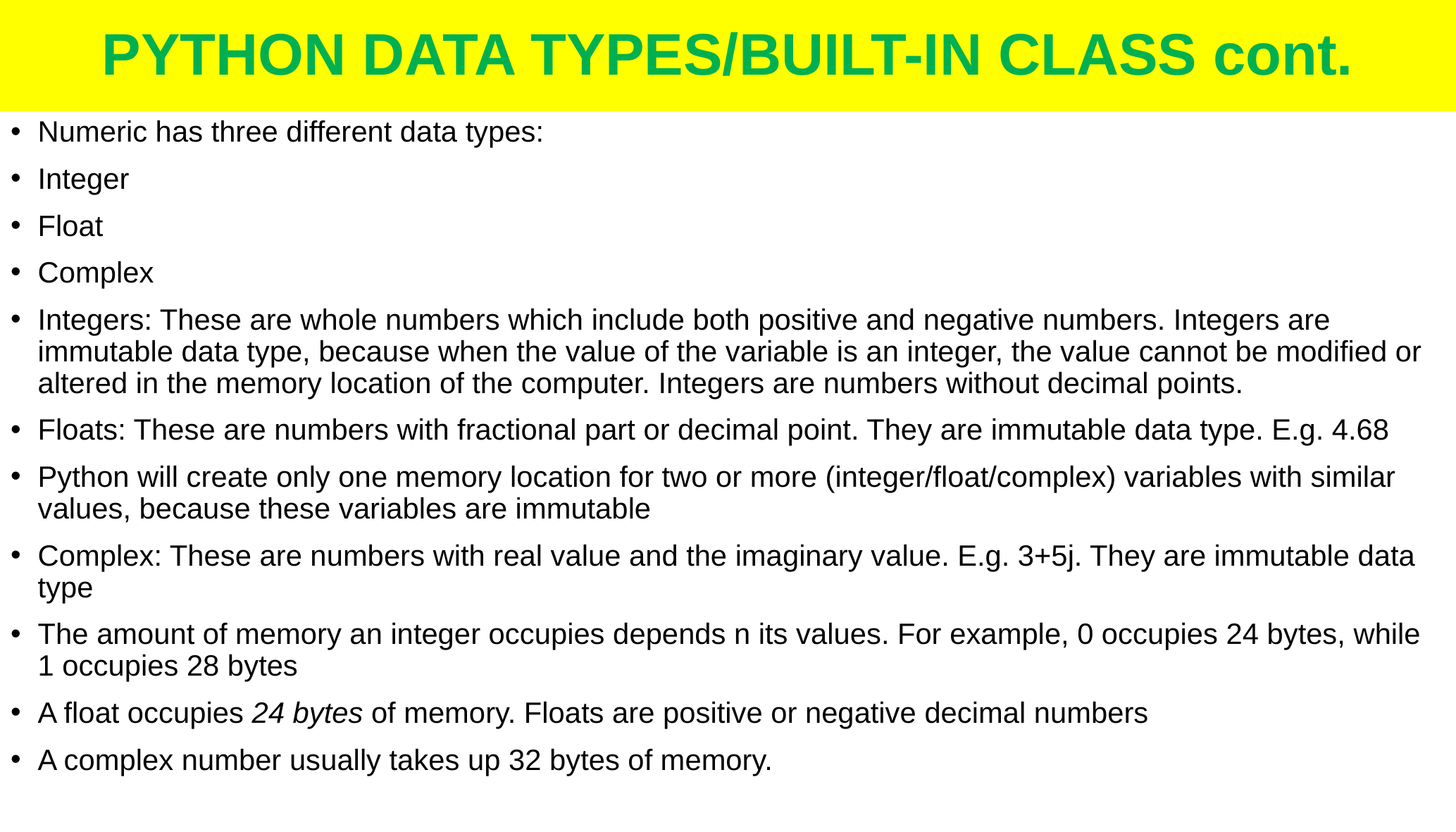

# PYTHON DATA TYPES/BUILT-IN CLASS cont.
Numeric has three different data types:
Integer
Float
Complex
Integers: These are whole numbers which include both positive and negative numbers. Integers are immutable data type, because when the value of the variable is an integer, the value cannot be modified or altered in the memory location of the computer. Integers are numbers without decimal points.
Floats: These are numbers with fractional part or decimal point. They are immutable data type. E.g. 4.68
Python will create only one memory location for two or more (integer/float/complex) variables with similar values, because these variables are immutable
Complex: These are numbers with real value and the imaginary value. E.g. 3+5j. They are immutable data type
The amount of memory an integer occupies depends n its values. For example, 0 occupies 24 bytes, while 1 occupies 28 bytes
A float occupies 24 bytes of memory. Floats are positive or negative decimal numbers
A complex number usually takes up 32 bytes of memory.